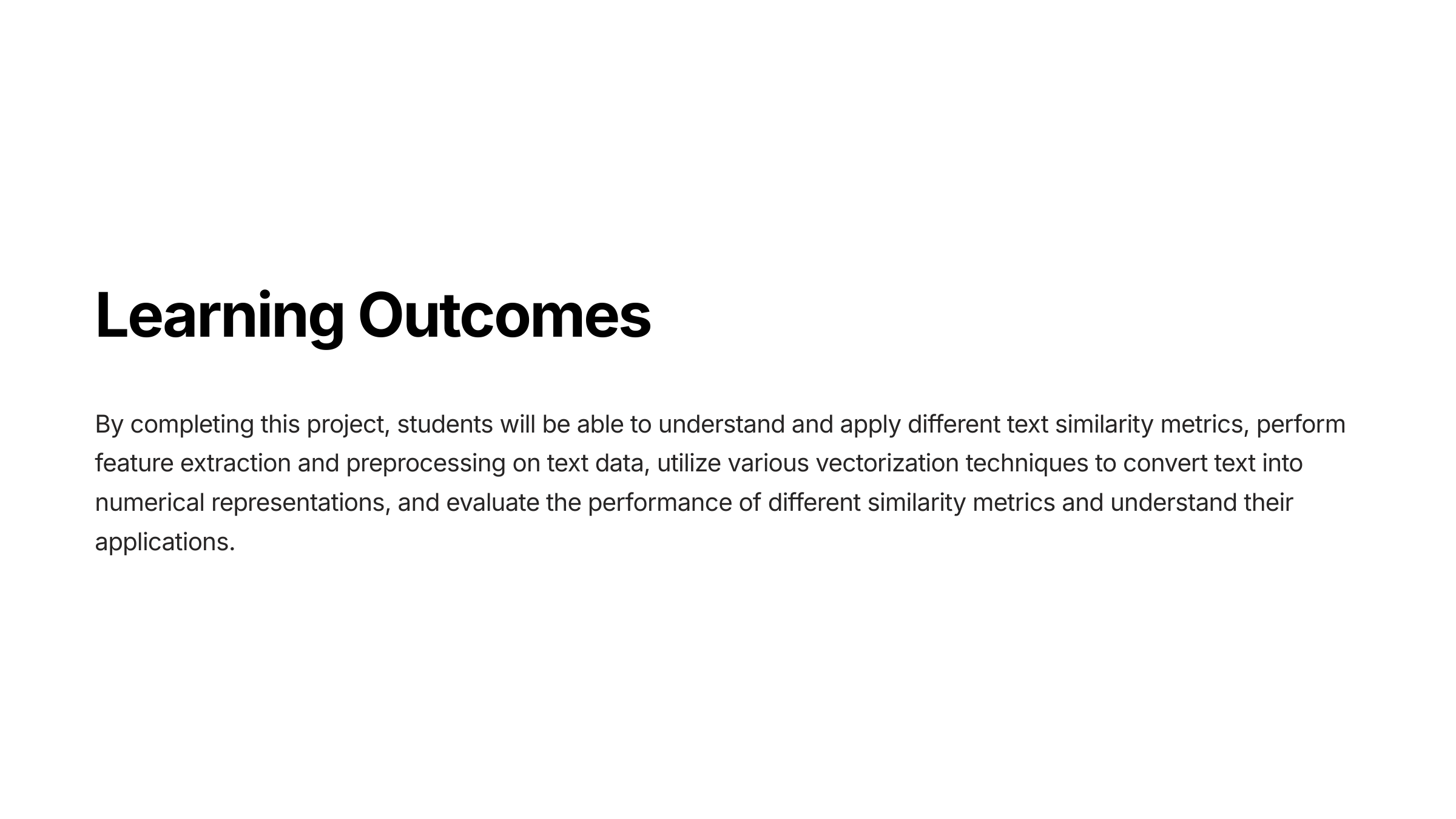

Learning Outcomes
By completing this project, students will be able to understand and apply different text similarity metrics, perform feature extraction and preprocessing on text data, utilize various vectorization techniques to convert text into numerical representations, and evaluate the performance of different similarity metrics and understand their applications.